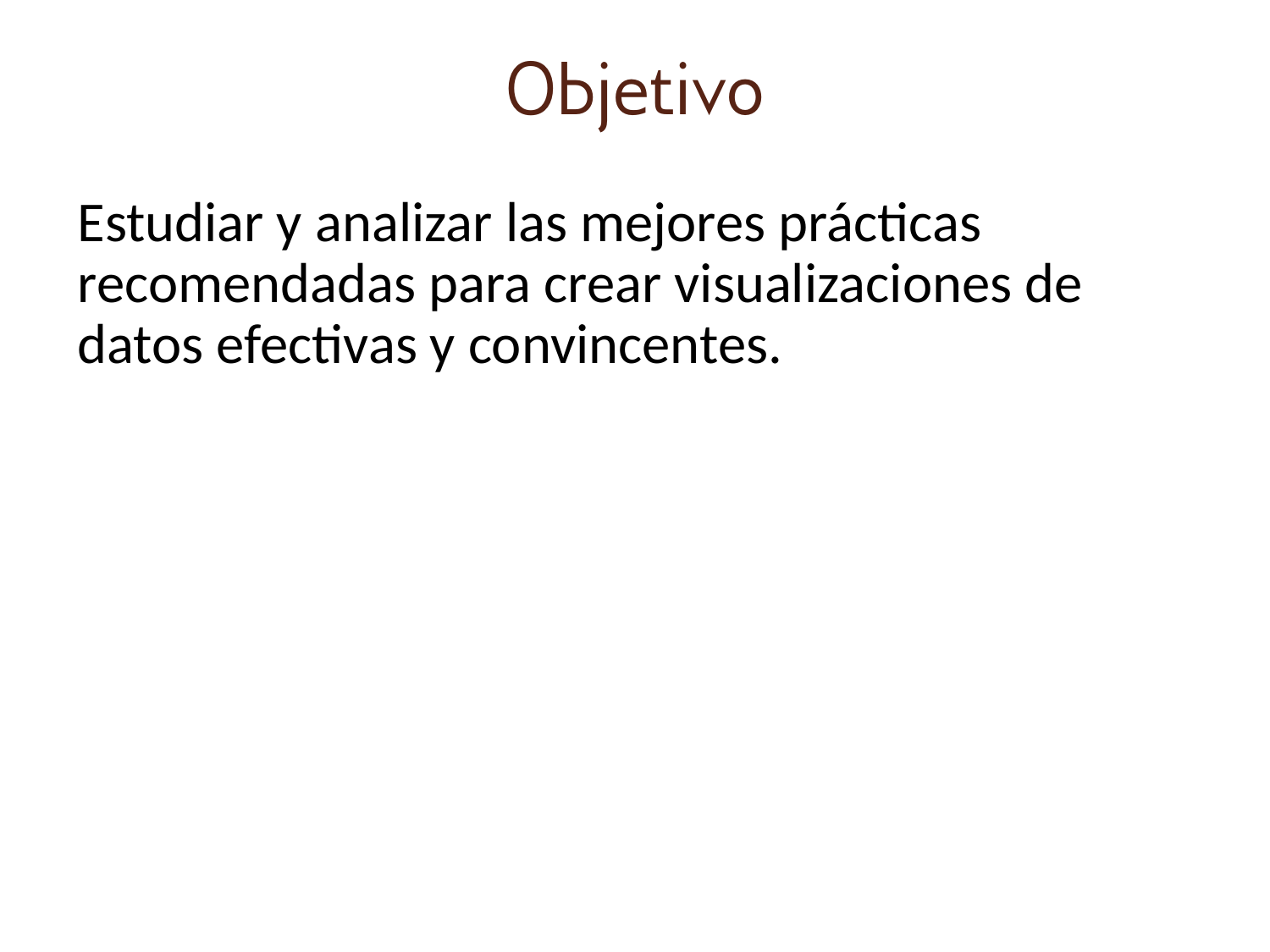

# Objetivo
Estudiar y analizar las mejores prácticas recomendadas para crear visualizaciones de datos efectivas y convincentes.